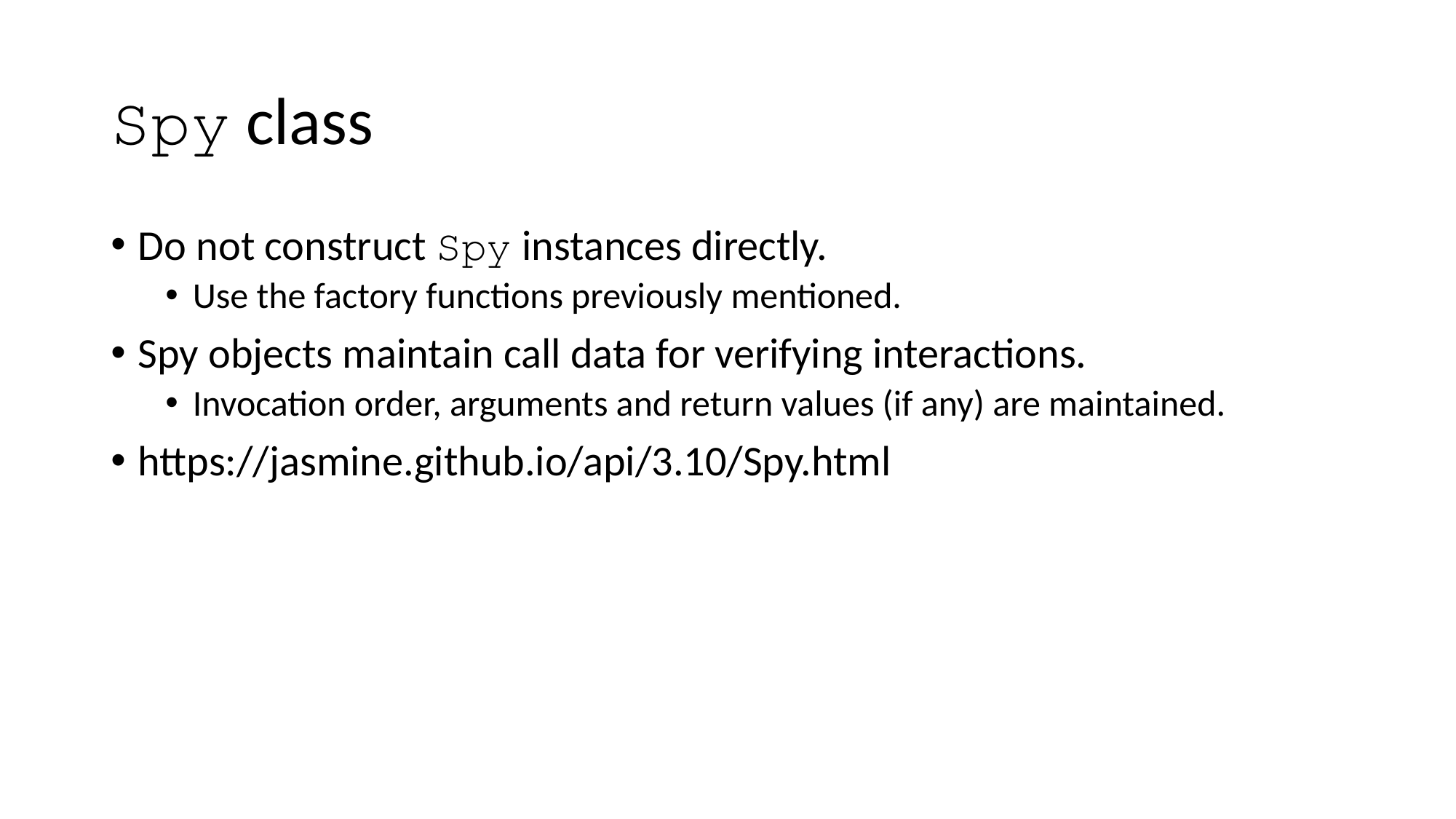

# Spy class
Do not construct Spy instances directly.
Use the factory functions previously mentioned.
Spy objects maintain call data for verifying interactions.
Invocation order, arguments and return values (if any) are maintained.
https://jasmine.github.io/api/3.10/Spy.html